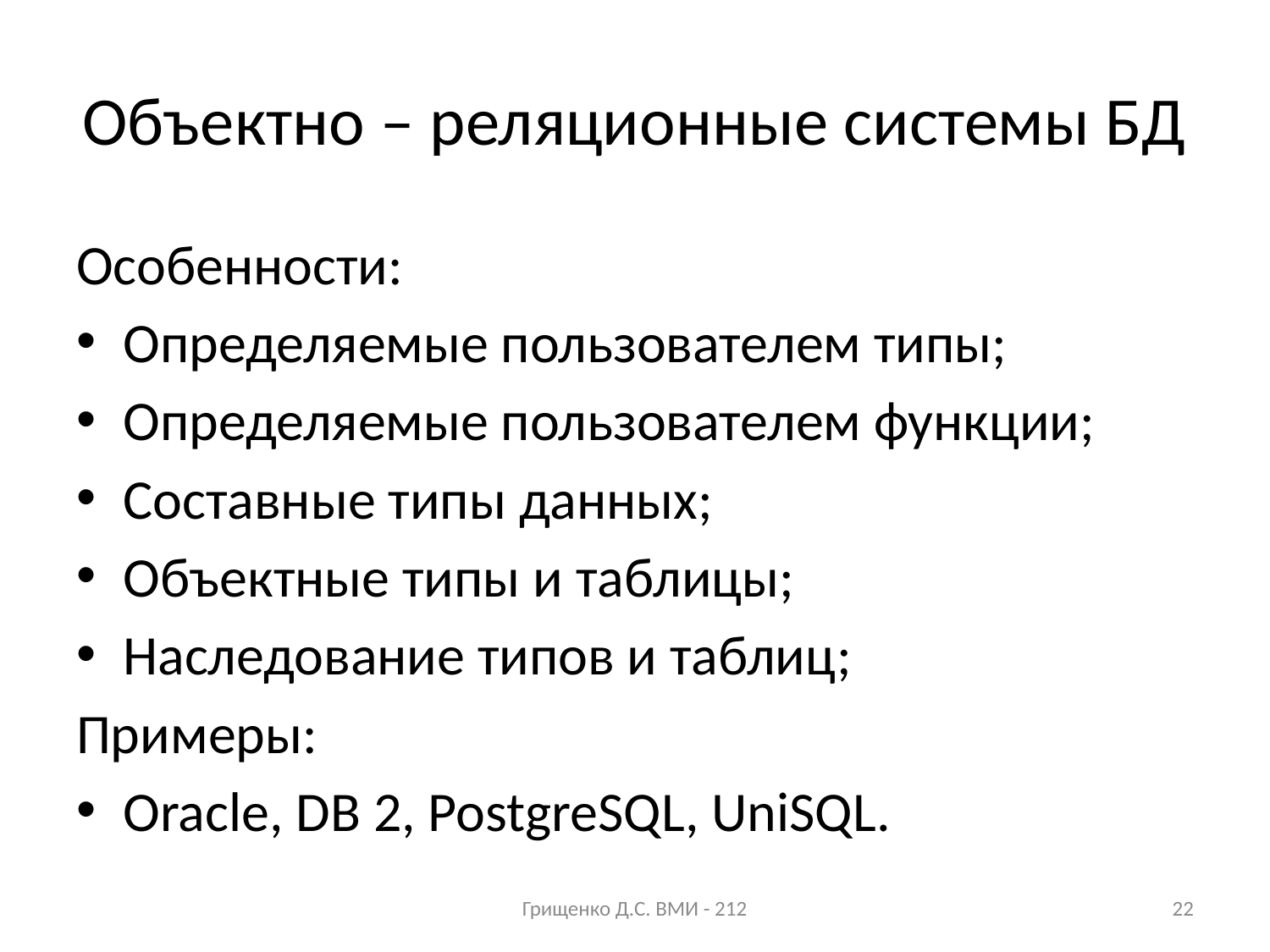

# Объектно – реляционные системы БД
Особенности:
Определяемые пользователем типы;
Определяемые пользователем функции;
Составные типы данных;
Объектные типы и таблицы;
Наследование типов и таблиц;
Примеры:
Oracle, DB 2, PostgreSQL, UniSQL.
Грищенко Д.С. ВМИ - 212
22